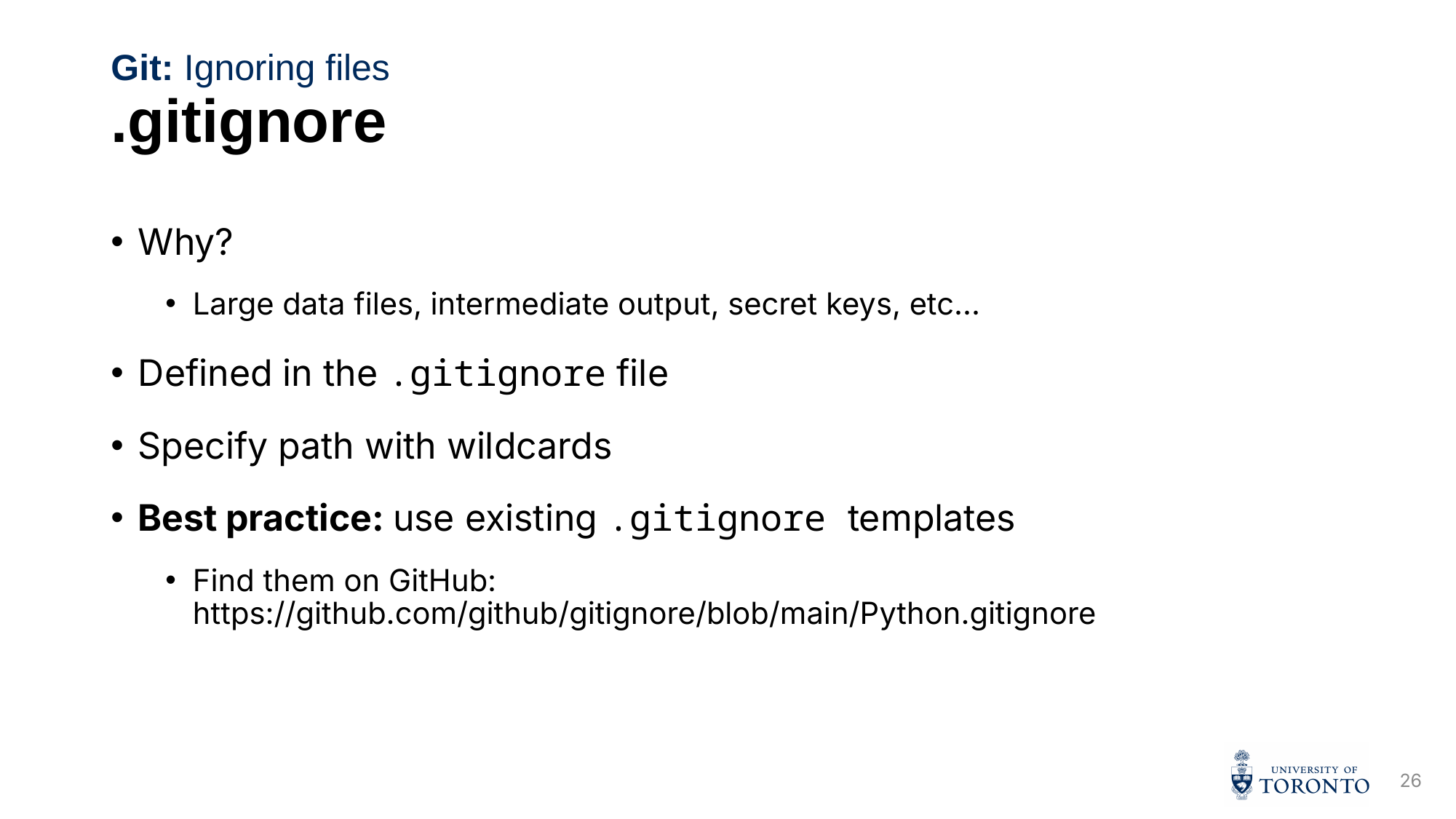

# .gitignore
Git: Ignoring files
Why?
Large data files, intermediate output, secret keys, etc…
Defined in the .gitignore file
Specify path with wildcards
Best practice: use existing .gitignore templates
Find them on GitHub: https://github.com/github/gitignore/blob/main/Python.gitignore
26